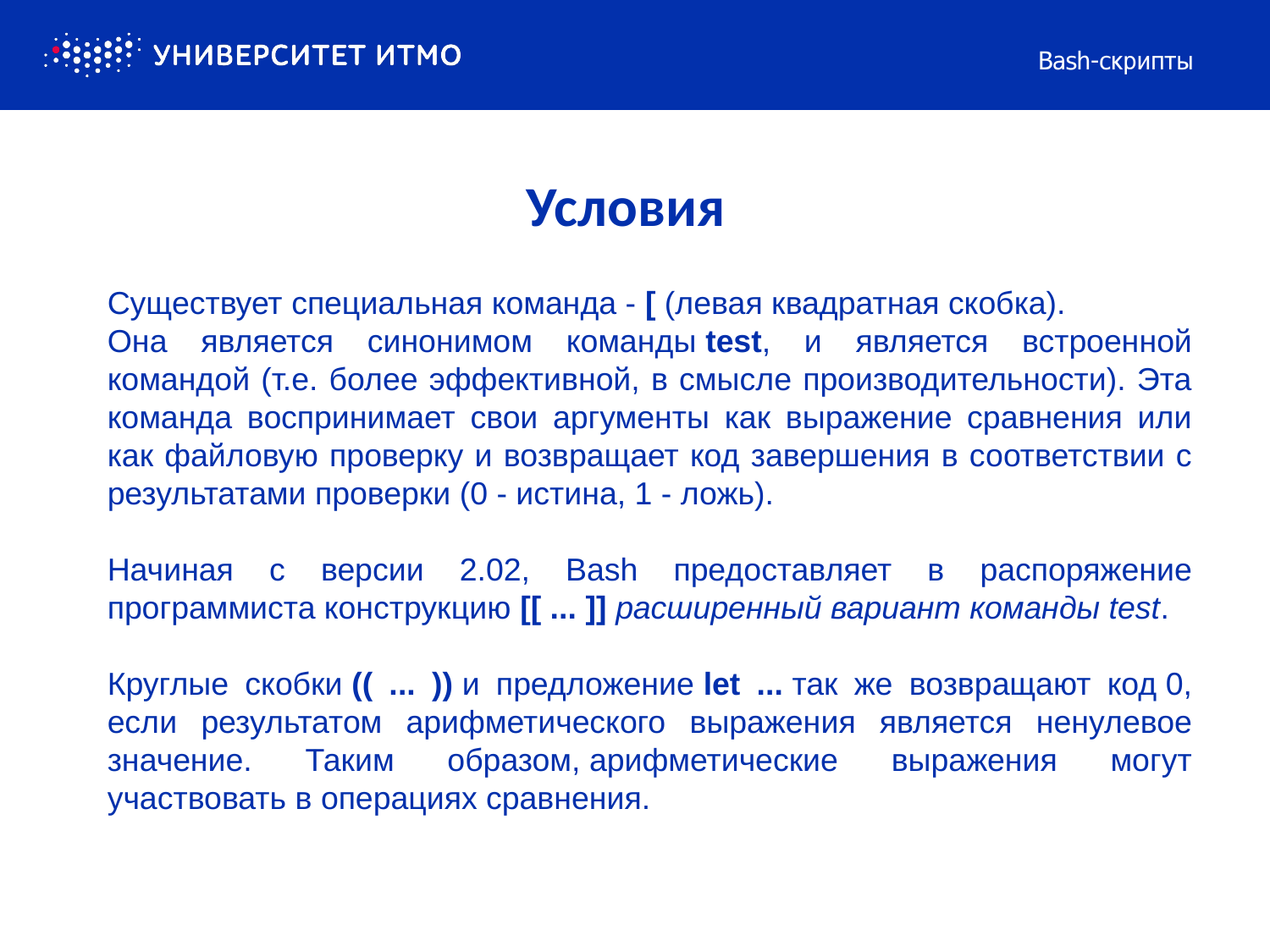

Bash-скрипты
# Условия
Существует специальная команда - [ (левая квадратная скобка).
Она является синонимом команды test, и является встроенной командой (т.е. более эффективной, в смысле производительности). Эта команда воспринимает свои аргументы как выражение сравнения или как файловую проверку и возвращает код завершения в соответствии с результатами проверки (0 - истина, 1 - ложь).

Начиная с версии 2.02, Bash предоставляет в распоряжение программиста конструкцию [[ ... ]] расширенный вариант команды test.

Круглые скобки (( ... )) и предложение let ... так же возвращают код 0, если результатом арифметического выражения является ненулевое значение. Таким образом, арифметические выражения могут участвовать в операциях сравнения.